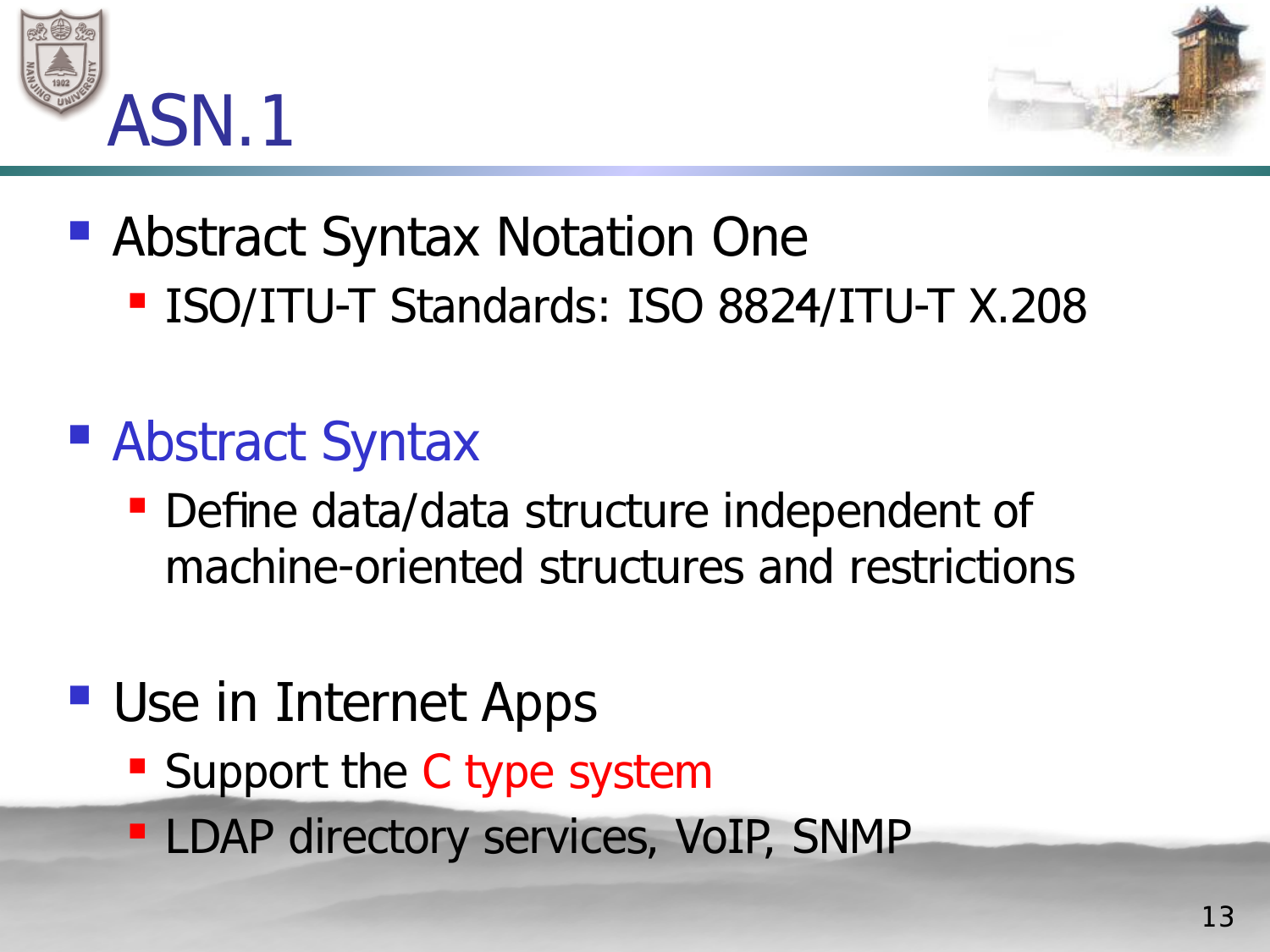

# ASN.1
Abstract Syntax Notation One
ISO/ITU-T Standards: ISO 8824/ITU-T X.208

Abstract Syntax
Define data/data structure independent of machine-oriented structures and restrictions

Use in Internet Apps
Support the C type system
LDAP directory services, VoIP, SNMP
13